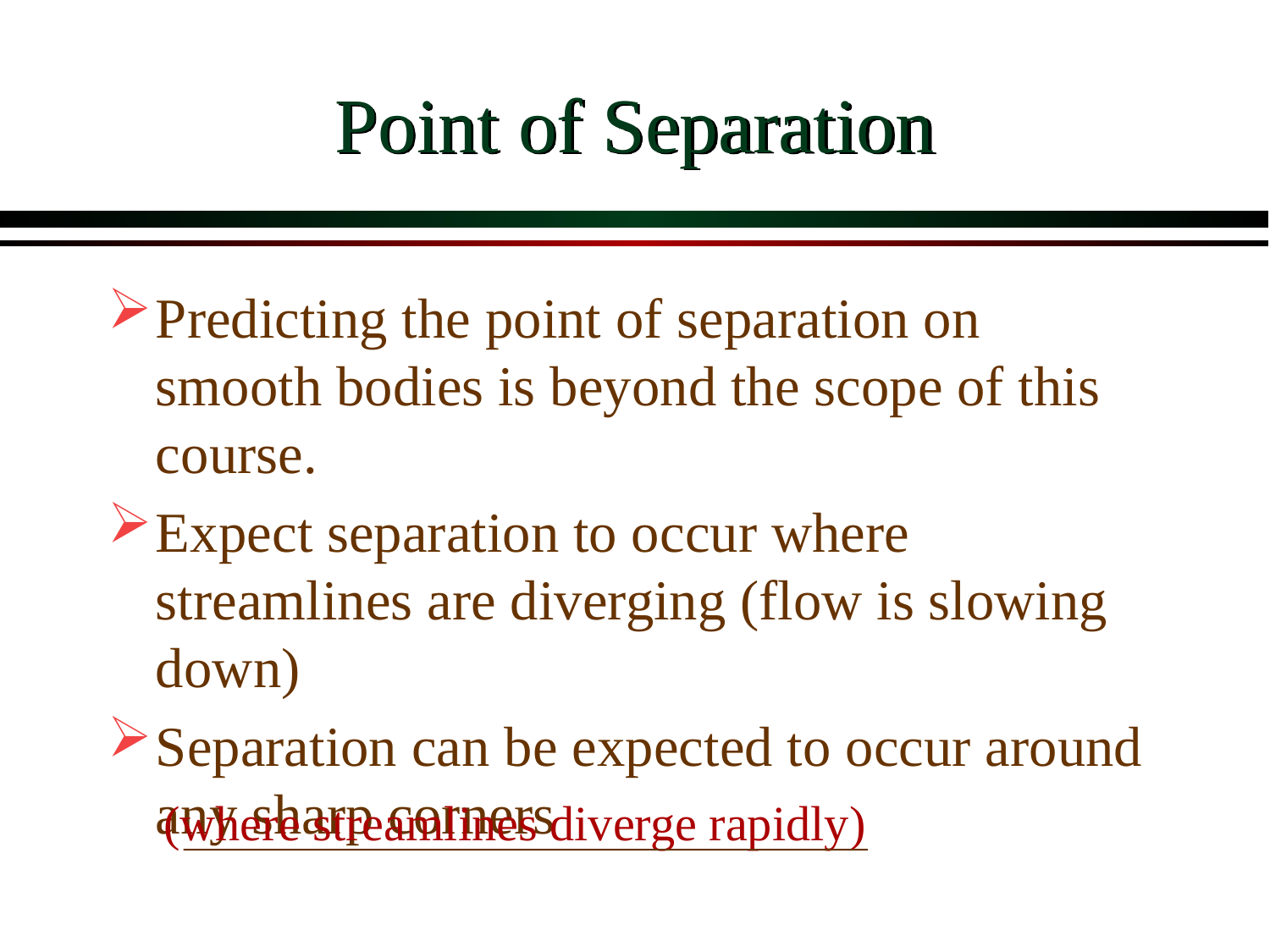

# Point of Separation
Predicting the point of separation on smooth bodies is beyond the scope of this course.
Expect separation to occur where streamlines are diverging (flow is slowing down)
Separation can be expected to occur around any sharp corners
(where streamlines diverge rapidly)